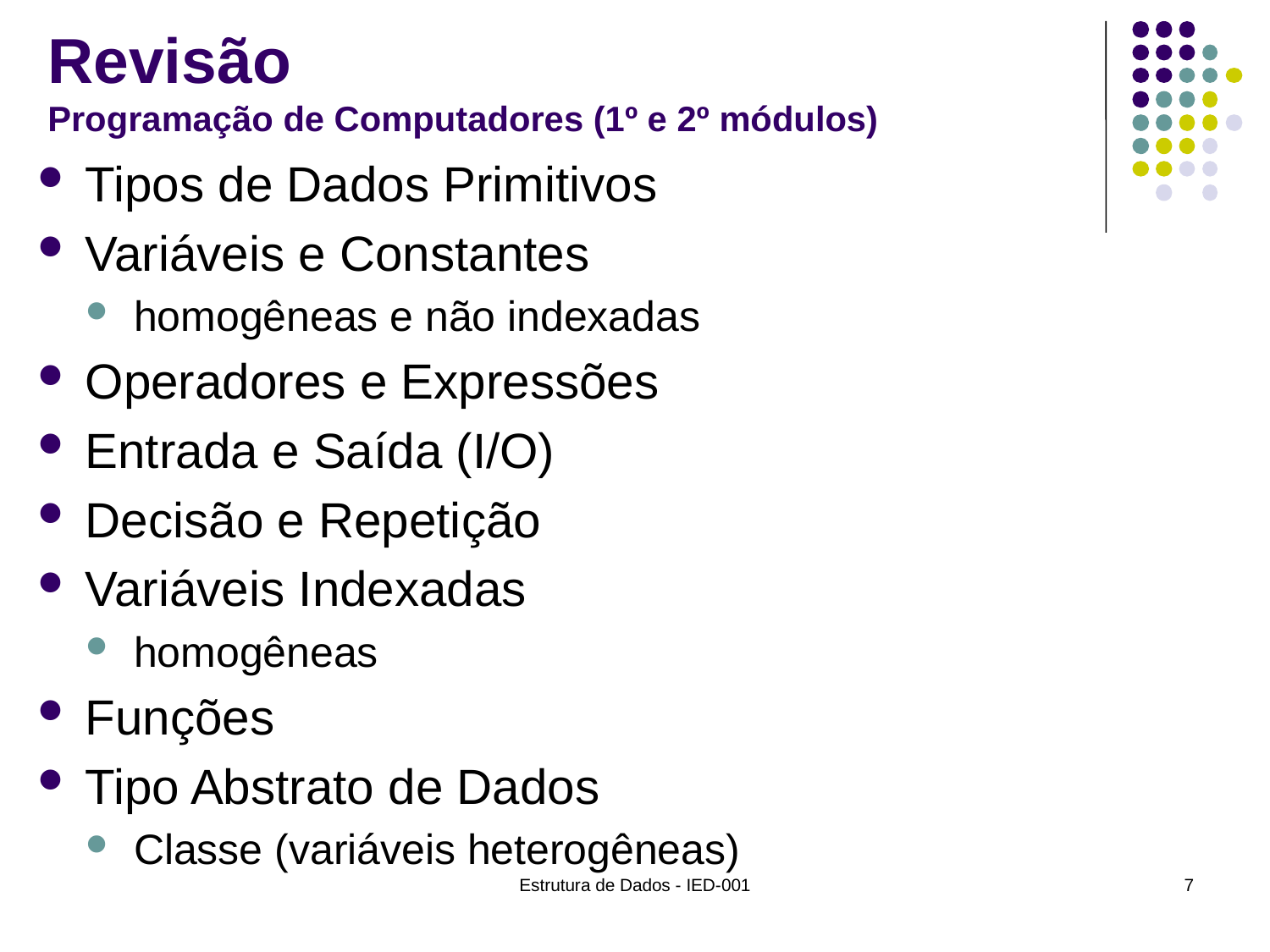

# Revisão Programação de Computadores (1º e 2º módulos)
Tipos de Dados Primitivos
Variáveis e Constantes
homogêneas e não indexadas
Operadores e Expressões
Entrada e Saída (I/O)
Decisão e Repetição
Variáveis Indexadas
homogêneas
Funções
Tipo Abstrato de Dados
Classe (variáveis heterogêneas)
Estrutura de Dados - IED-001
7